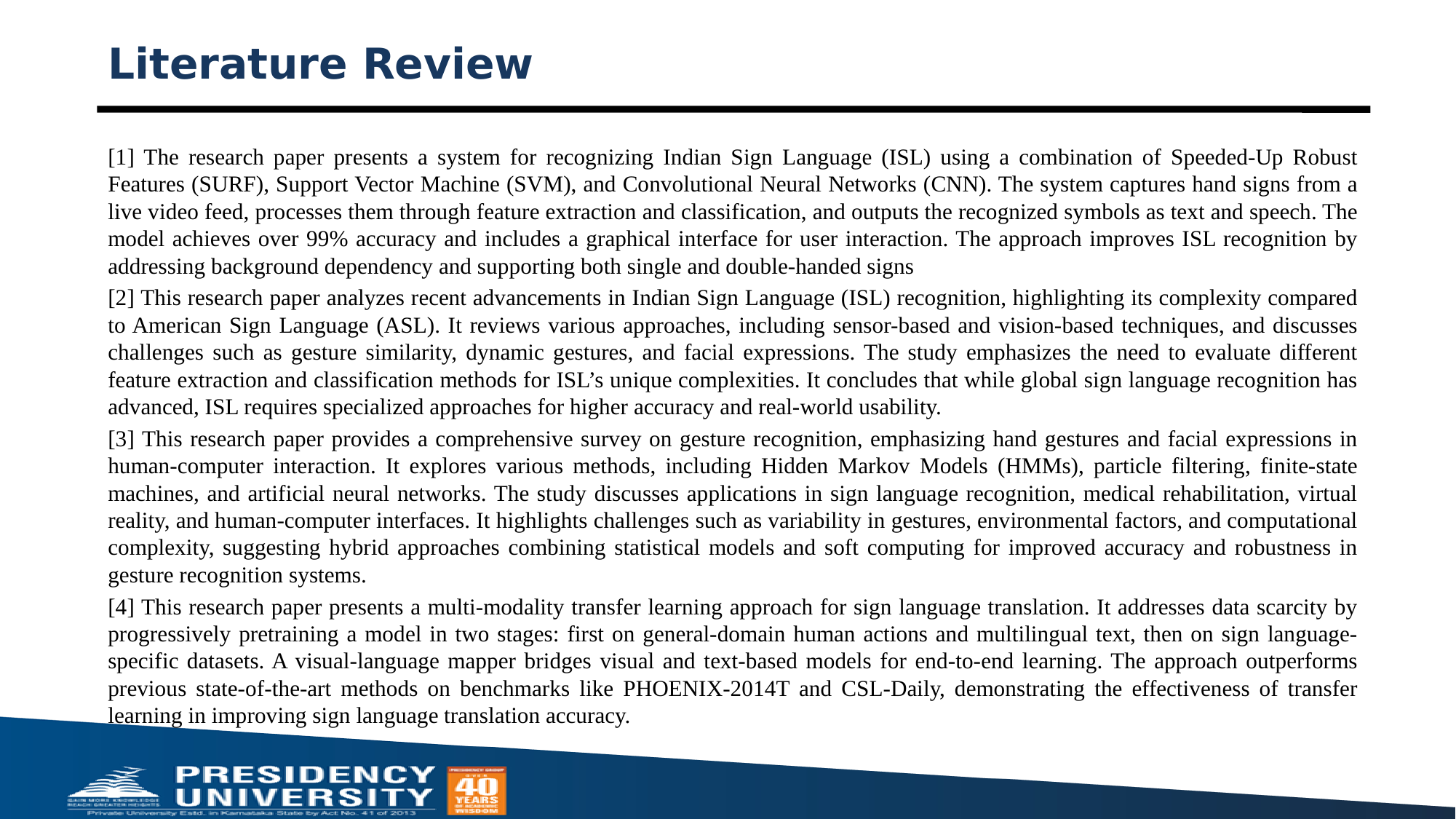

# Literature Review
[1] The research paper presents a system for recognizing Indian Sign Language (ISL) using a combination of Speeded-Up Robust Features (SURF), Support Vector Machine (SVM), and Convolutional Neural Networks (CNN). The system captures hand signs from a live video feed, processes them through feature extraction and classification, and outputs the recognized symbols as text and speech. The model achieves over 99% accuracy and includes a graphical interface for user interaction. The approach improves ISL recognition by addressing background dependency and supporting both single and double-handed signs
[2] This research paper analyzes recent advancements in Indian Sign Language (ISL) recognition, highlighting its complexity compared to American Sign Language (ASL). It reviews various approaches, including sensor-based and vision-based techniques, and discusses challenges such as gesture similarity, dynamic gestures, and facial expressions. The study emphasizes the need to evaluate different feature extraction and classification methods for ISL’s unique complexities. It concludes that while global sign language recognition has advanced, ISL requires specialized approaches for higher accuracy and real-world usability.
[3] This research paper provides a comprehensive survey on gesture recognition, emphasizing hand gestures and facial expressions in human-computer interaction. It explores various methods, including Hidden Markov Models (HMMs), particle filtering, finite-state machines, and artificial neural networks. The study discusses applications in sign language recognition, medical rehabilitation, virtual reality, and human-computer interfaces. It highlights challenges such as variability in gestures, environmental factors, and computational complexity, suggesting hybrid approaches combining statistical models and soft computing for improved accuracy and robustness in gesture recognition systems.
[4] This research paper presents a multi-modality transfer learning approach for sign language translation. It addresses data scarcity by progressively pretraining a model in two stages: first on general-domain human actions and multilingual text, then on sign language-specific datasets. A visual-language mapper bridges visual and text-based models for end-to-end learning. The approach outperforms previous state-of-the-art methods on benchmarks like PHOENIX-2014T and CSL-Daily, demonstrating the effectiveness of transfer learning in improving sign language translation accuracy.